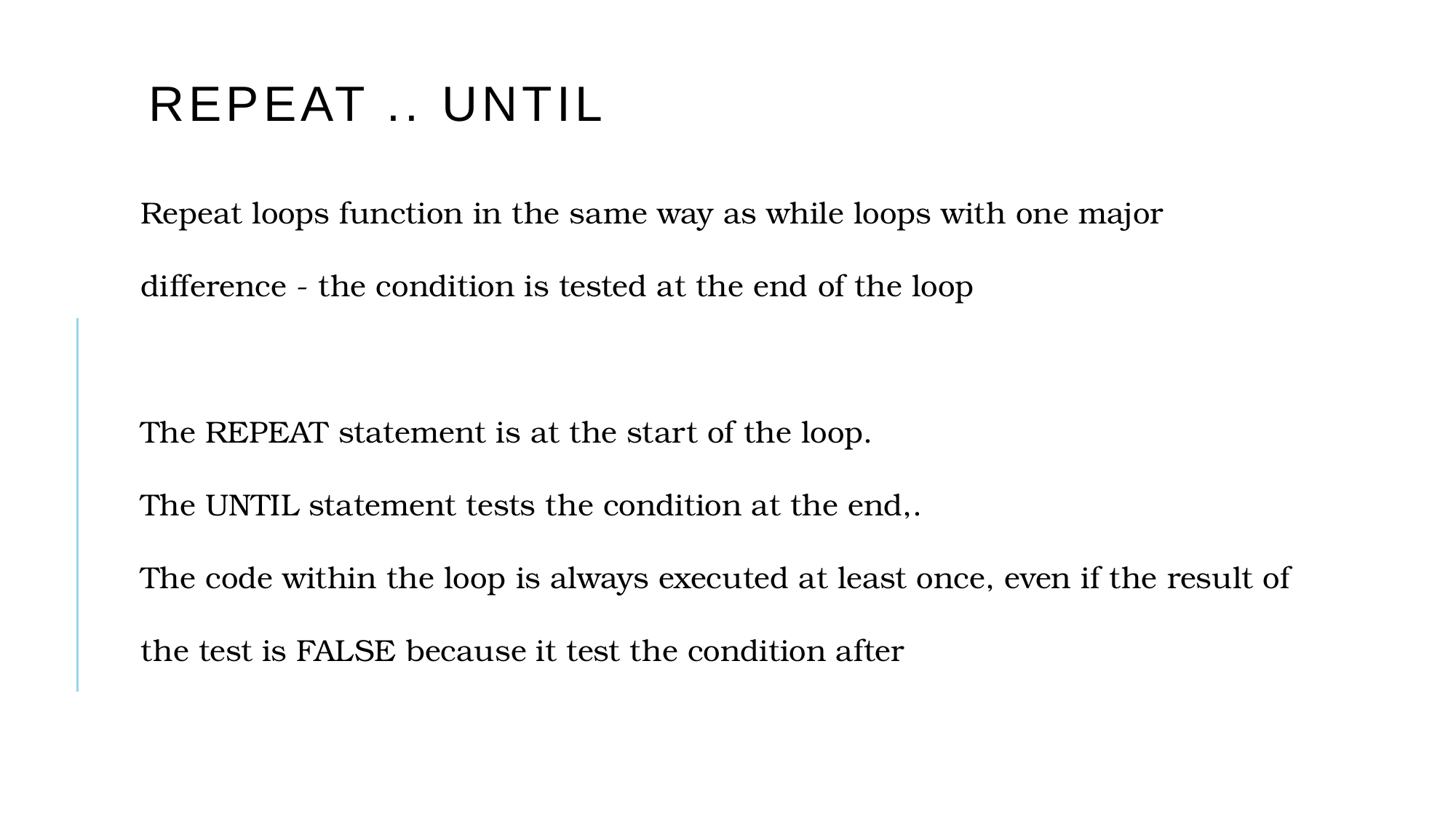

# Repeat .. Until
Repeat loops function in the same way as while loops with one major difference - the condition is tested at the end of the loop

The REPEAT statement is at the start of the loop.
The UNTIL statement tests the condition at the end,.
The code within the loop is always executed at least once, even if the result of the test is FALSE because it test the condition after